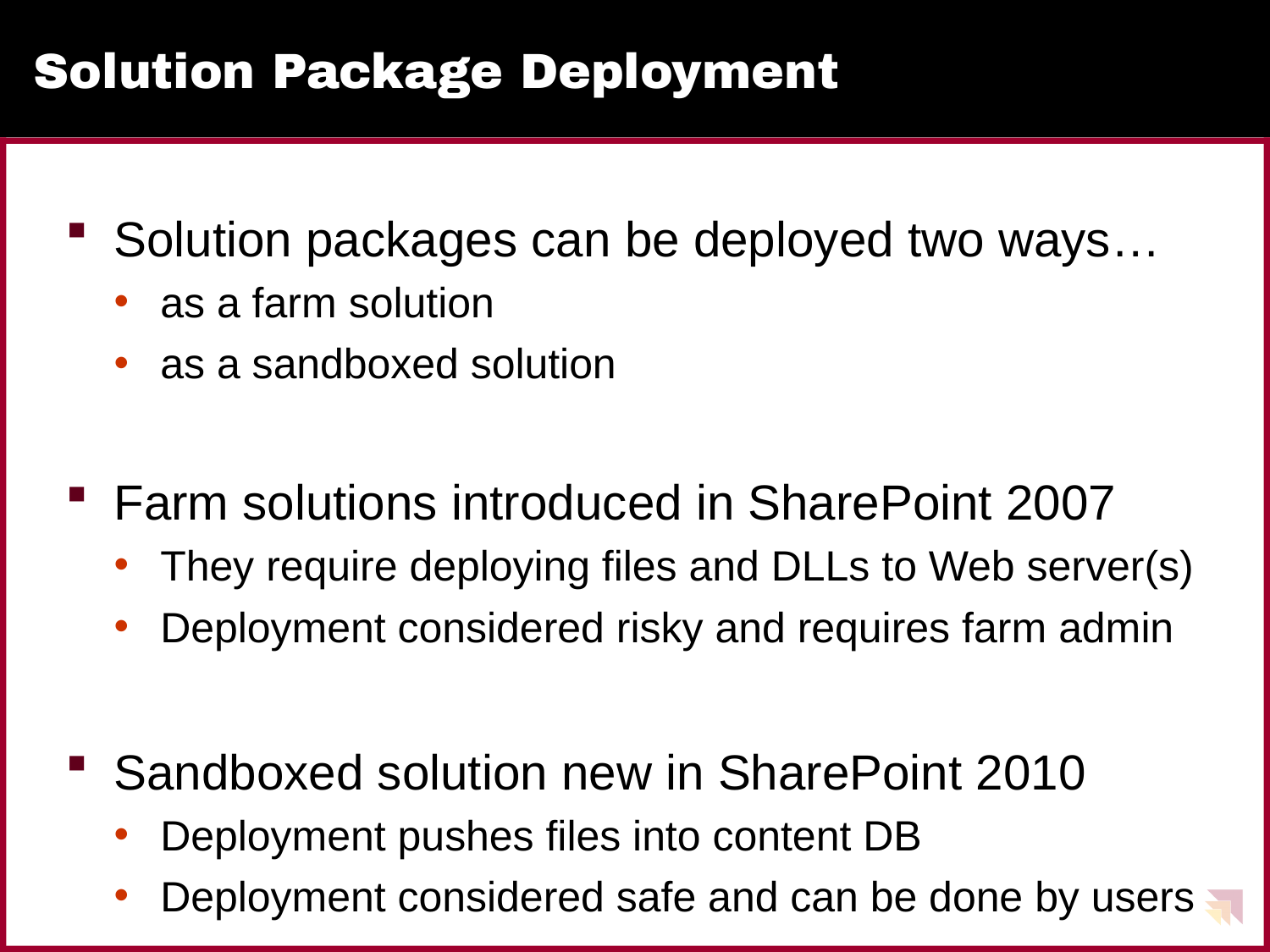

# Solution Package Deployment
Solution packages can be deployed two ways…
as a farm solution
as a sandboxed solution

Farm solutions introduced in SharePoint 2007
They require deploying files and DLLs to Web server(s)
Deployment considered risky and requires farm admin

Sandboxed solution new in SharePoint 2010
Deployment pushes files into content DB
Deployment considered safe and can be done by users